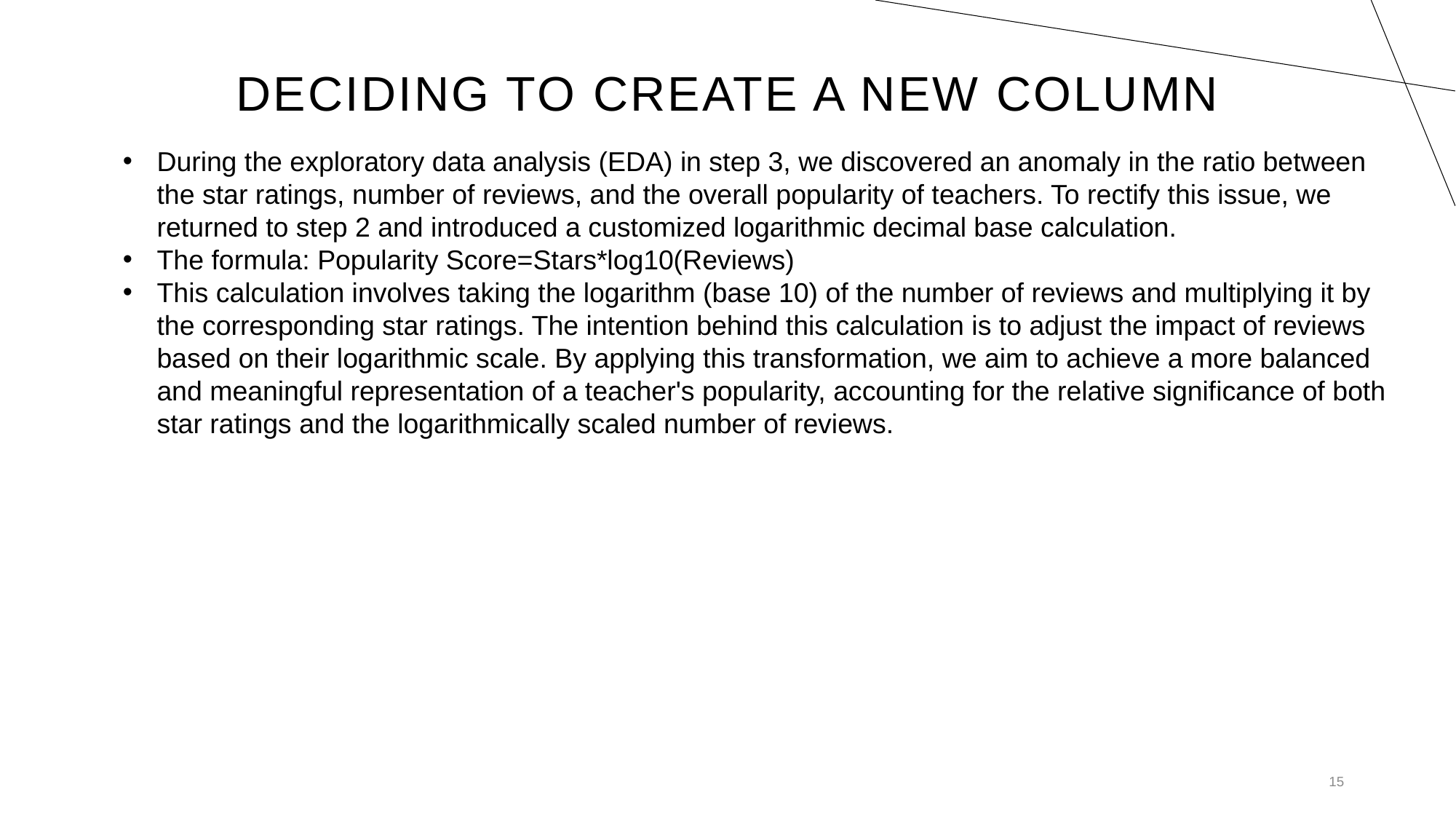

# Deciding to create a new column
During the exploratory data analysis (EDA) in step 3, we discovered an anomaly in the ratio between the star ratings, number of reviews, and the overall popularity of teachers. To rectify this issue, we returned to step 2 and introduced a customized logarithmic decimal base calculation.
The formula: Popularity Score=Stars*log10(Reviews)
This calculation involves taking the logarithm (base 10) of the number of reviews and multiplying it by the corresponding star ratings. The intention behind this calculation is to adjust the impact of reviews based on their logarithmic scale. By applying this transformation, we aim to achieve a more balanced and meaningful representation of a teacher's popularity, accounting for the relative significance of both star ratings and the logarithmically scaled number of reviews.
15